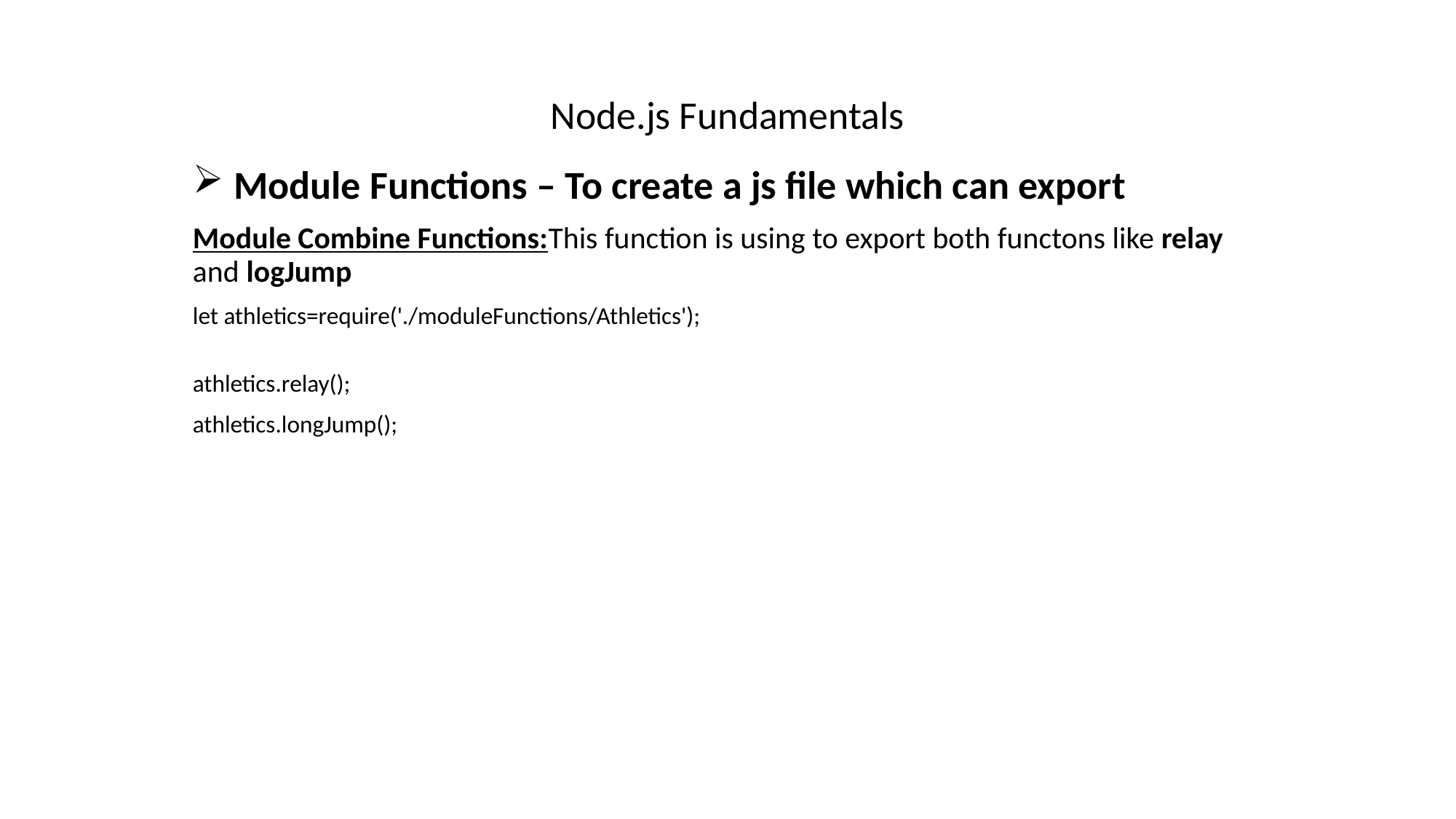

# Node.js Fundamentals
Module Functions – To create a js file which can export
Module Combine Functions:This function is using to export both functons like relay and logJump
let athletics=require('./moduleFunctions/Athletics');
athletics.relay();
athletics.longJump();